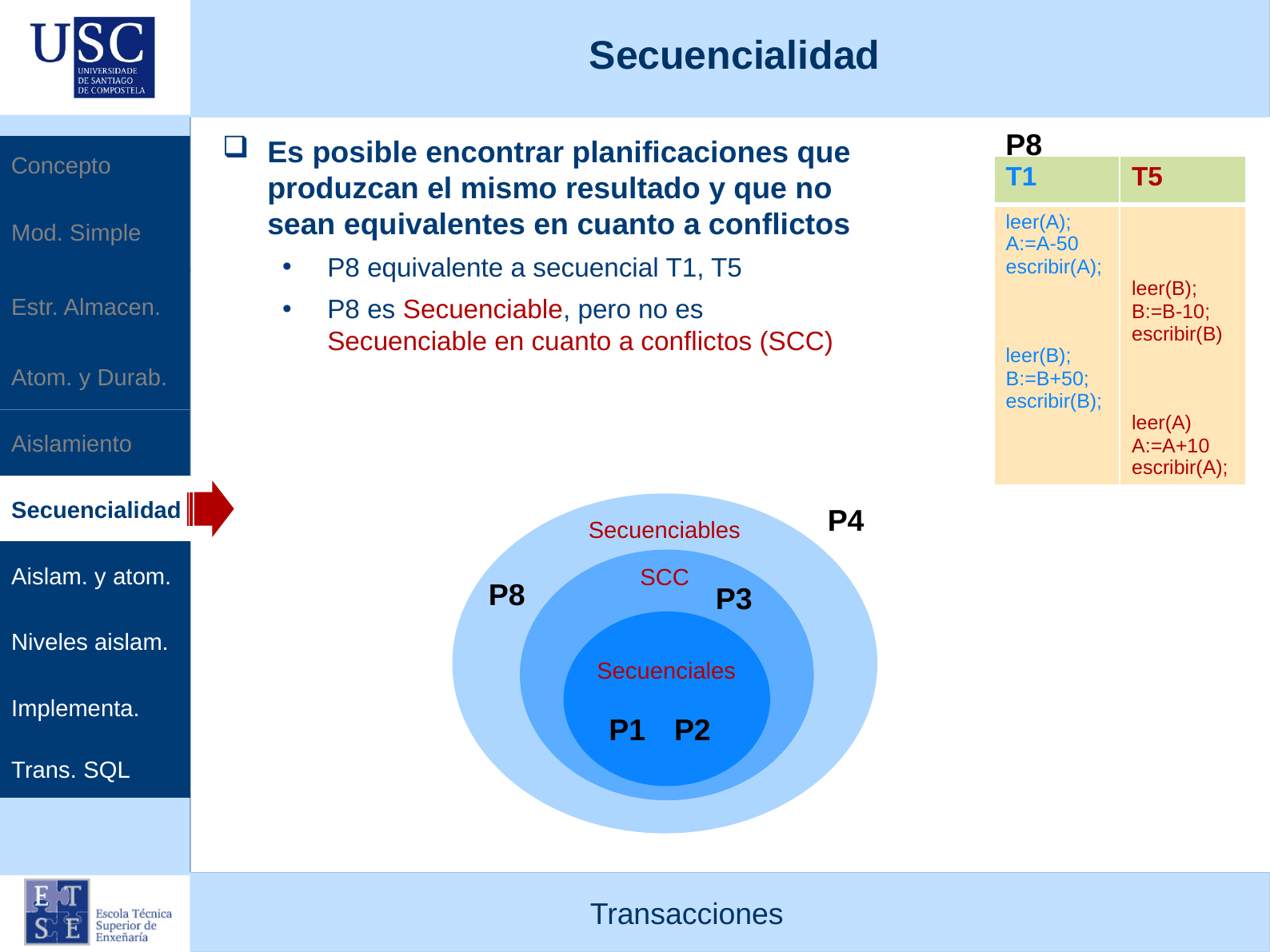

Secuencialidad

P8
Es posible encontrar planificaciones que produzcan el mismo resultado y que no sean equivalentes en cuanto a conflictos
P8 equivalente a secuencial T1, T5
P8 es Secuenciable, pero no es Secuenciable en cuanto a conflictos (SCC)
Concepto
| T1 | T5 |
| --- | --- |
| leer(A); A:=A-50 escribir(A); leer(B); B:=B+50; escribir(B); | leer(B); B:=B-10; escribir(B) leer(A) A:=A+10 escribir(A); |
Mod. Simple
Estr. Almacen.
Atom. y Durab.
Aislamiento
Secuencialidad

P4
Secuenciables
Aislam. y atom.

SCC
P8
P3
Niveles aislam.

Secuenciales
Implementa.
P1
P2
Trans. SQL

Transacciones